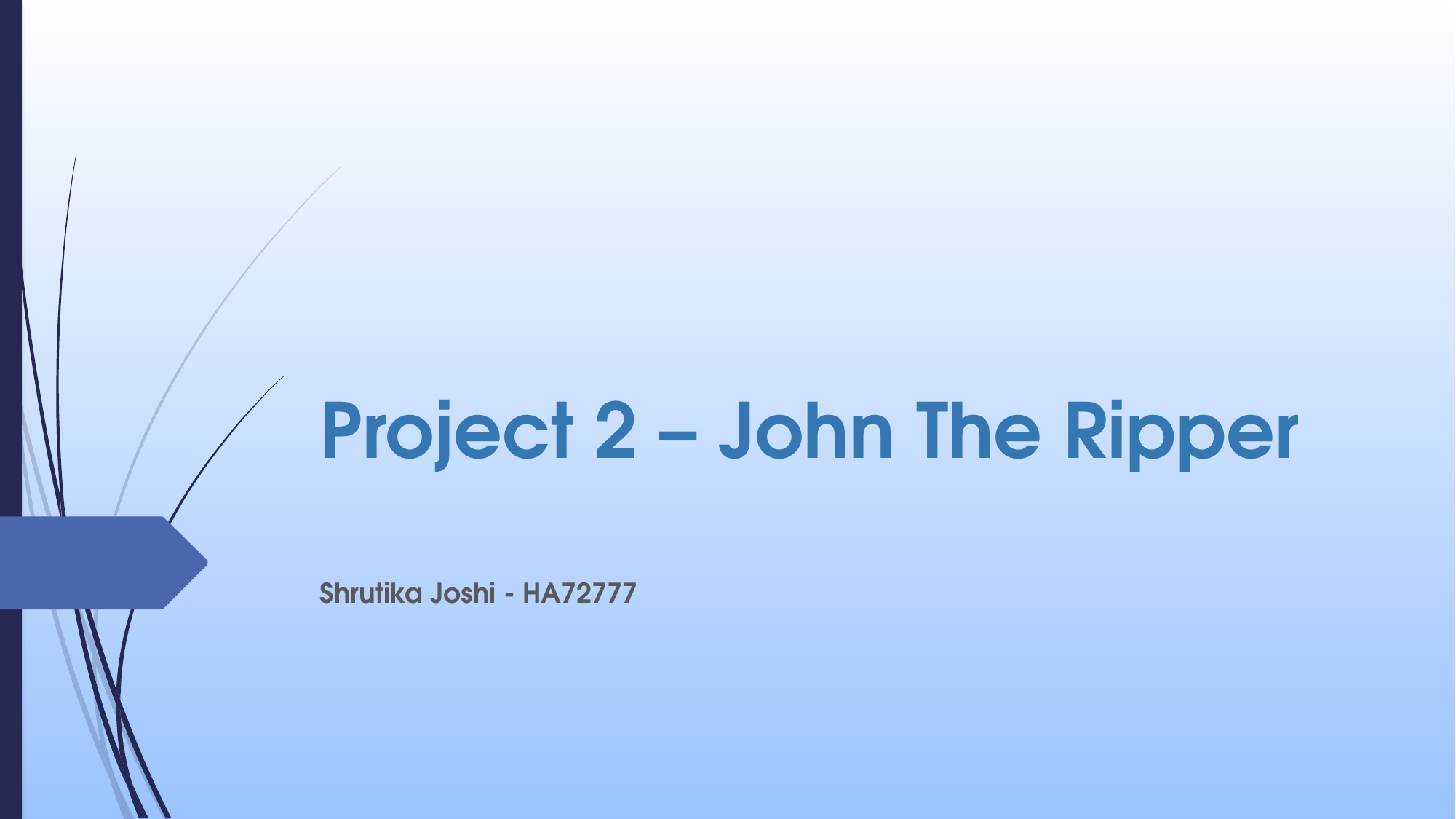

# Project 2 – John The Ripper
Shrutika Joshi - HA72777